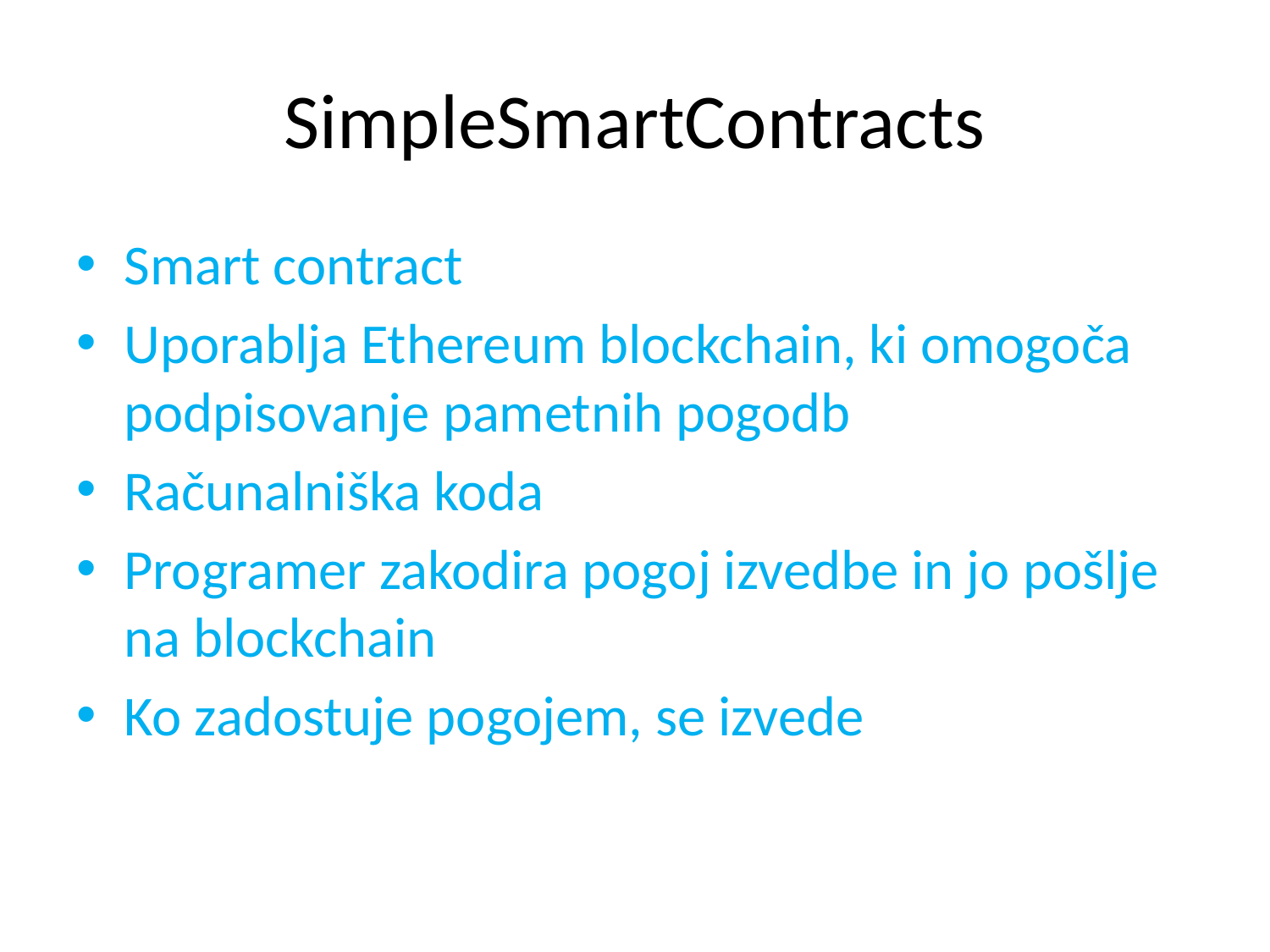

# SimpleSmartContracts
Smart contract
Uporablja Ethereum blockchain, ki omogoča podpisovanje pametnih pogodb
Računalniška koda
Programer zakodira pogoj izvedbe in jo pošlje na blockchain
Ko zadostuje pogojem, se izvede